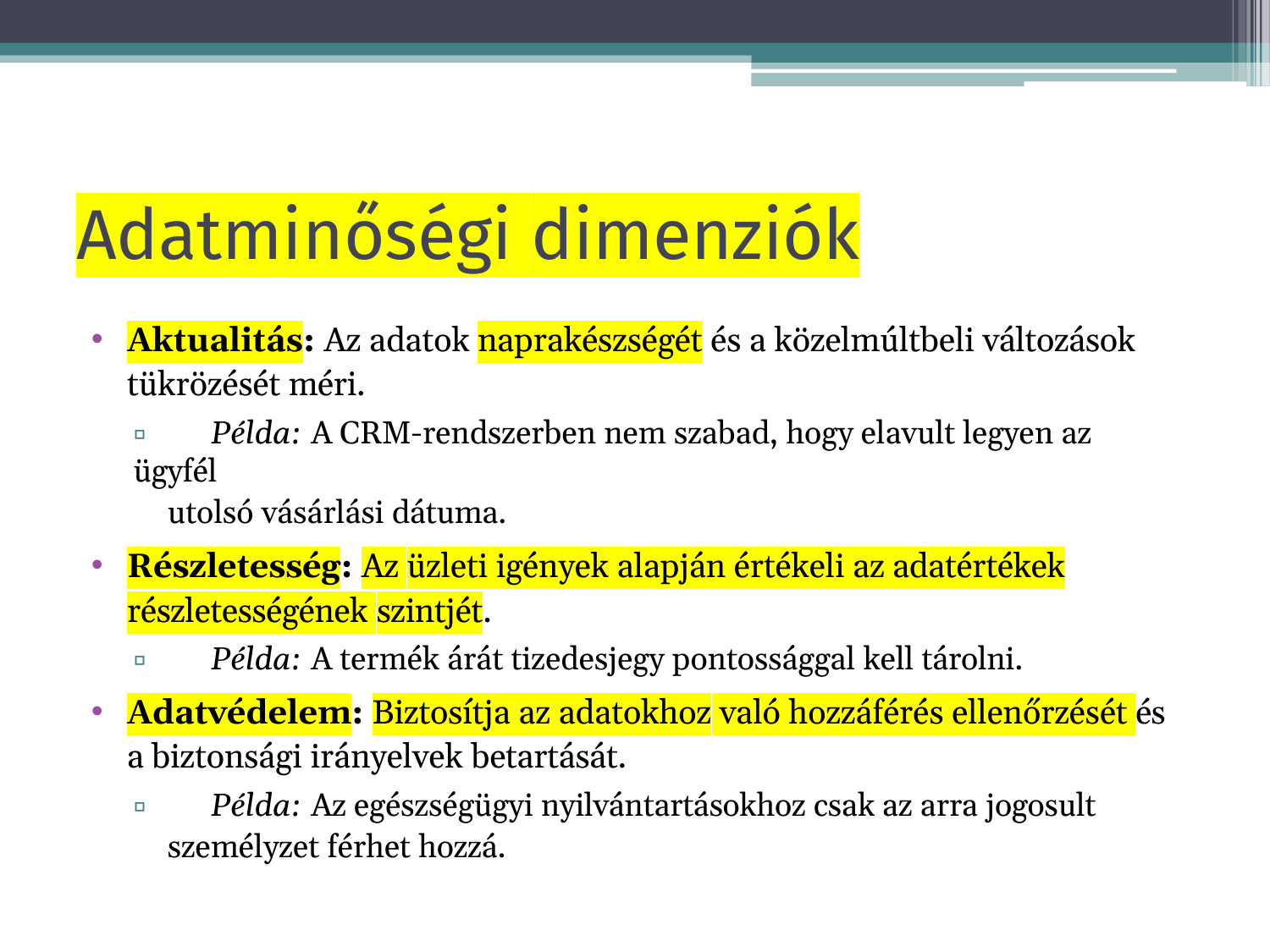

# Adatminőségi dimenziók
Aktualitás: Az adatok naprakészségét és a közelmúltbeli változások tükrözését méri.
▫	Példa: A CRM-rendszerben nem szabad, hogy elavult legyen az ügyfél
utolsó vásárlási dátuma.
Részletesség: Az üzleti igények alapján értékeli az adatértékek részletességének szintjét.
▫	Példa: A termék árát tizedesjegy pontossággal kell tárolni.
Adatvédelem: Biztosítja az adatokhoz való hozzáférés ellenőrzését és a biztonsági irányelvek betartását.
▫	Példa: Az egészségügyi nyilvántartásokhoz csak az arra jogosult
személyzet férhet hozzá.